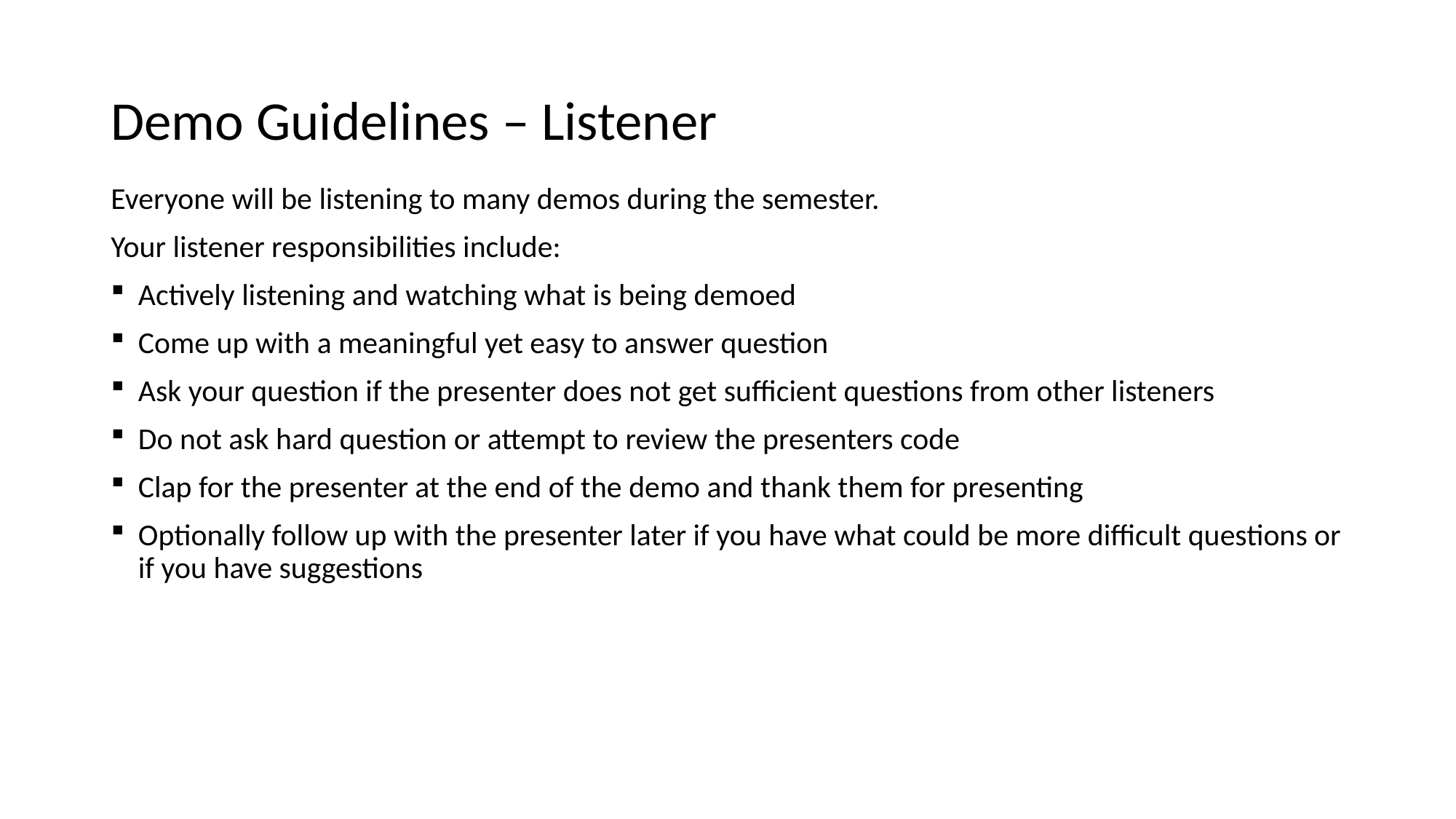

# Demo Guidelines – Listener
Everyone will be listening to many demos during the semester.
Your listener responsibilities include:
Actively listening and watching what is being demoed
Come up with a meaningful yet easy to answer question
Ask your question if the presenter does not get sufficient questions from other listeners
Do not ask hard question or attempt to review the presenters code
Clap for the presenter at the end of the demo and thank them for presenting
Optionally follow up with the presenter later if you have what could be more difficult questions or if you have suggestions